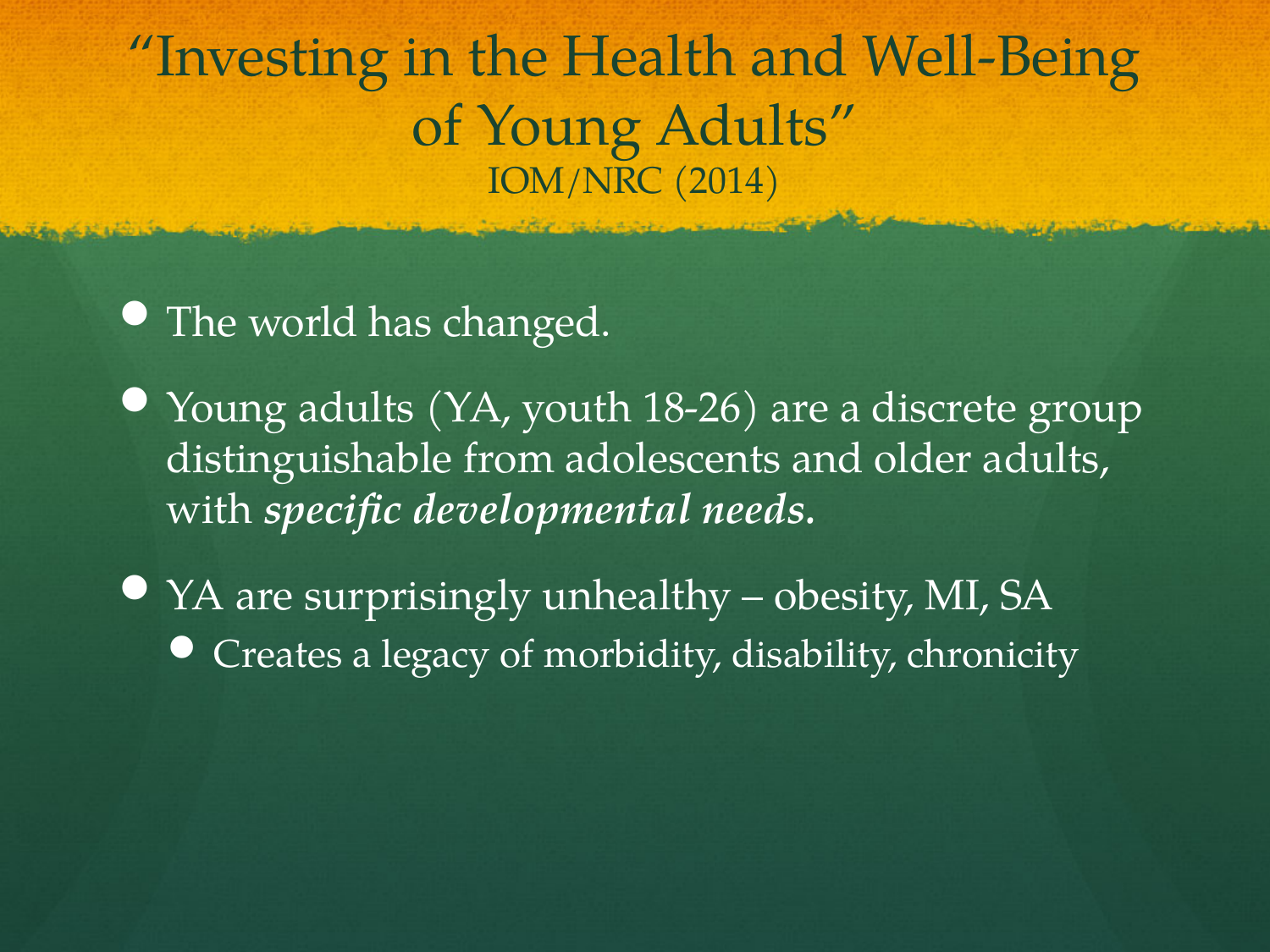

# “Investing in the Health and Well-Being of Young Adults” IOM/NRC (2014)
The world has changed.
Young adults (YA, youth 18-26) are a discrete group distinguishable from adolescents and older adults, with specific developmental needs.
YA are surprisingly unhealthy – obesity, MI, SA
Creates a legacy of morbidity, disability, chronicity